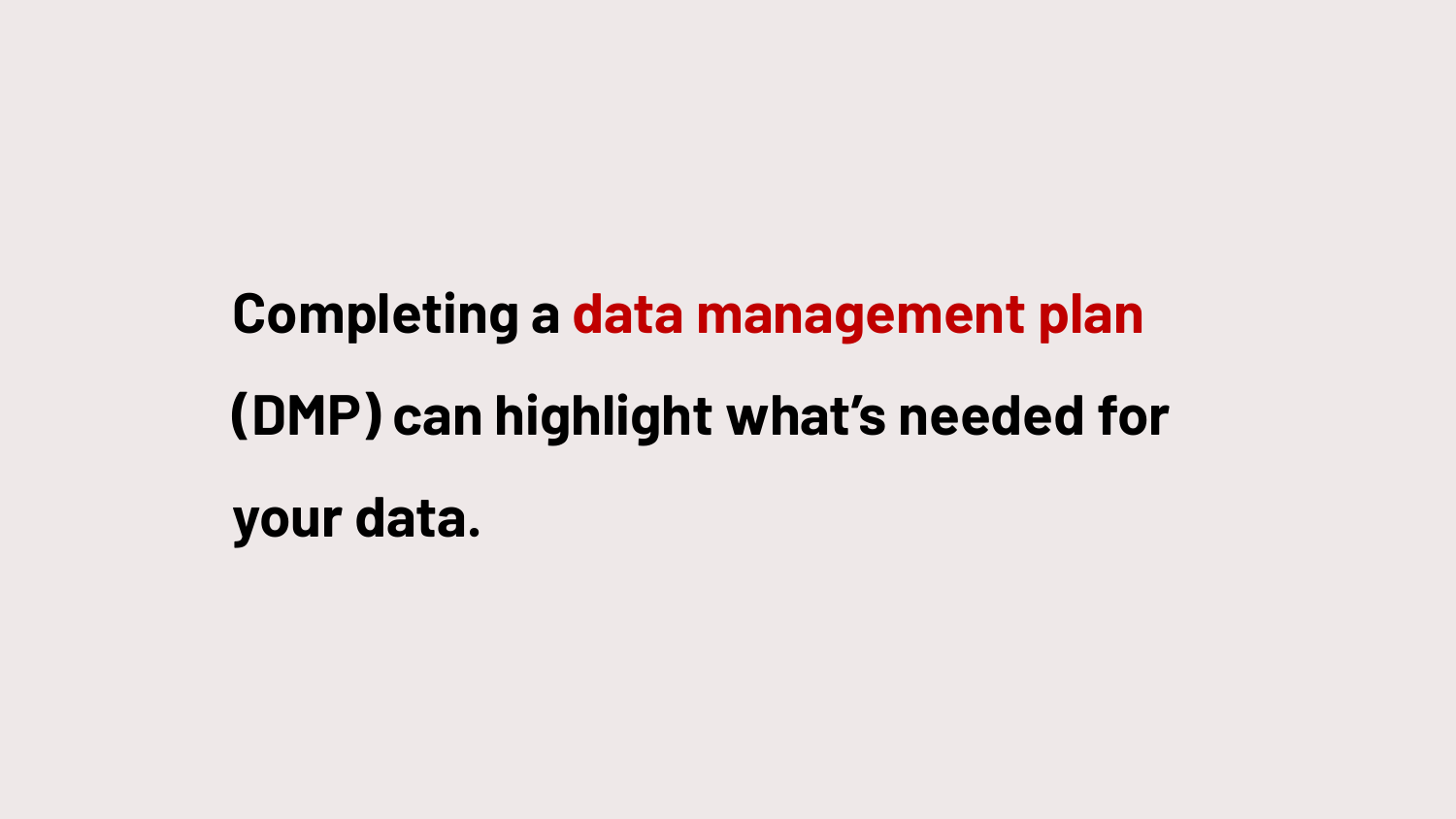

Completing a data management plan (DMP) can highlight what’s needed for your data.